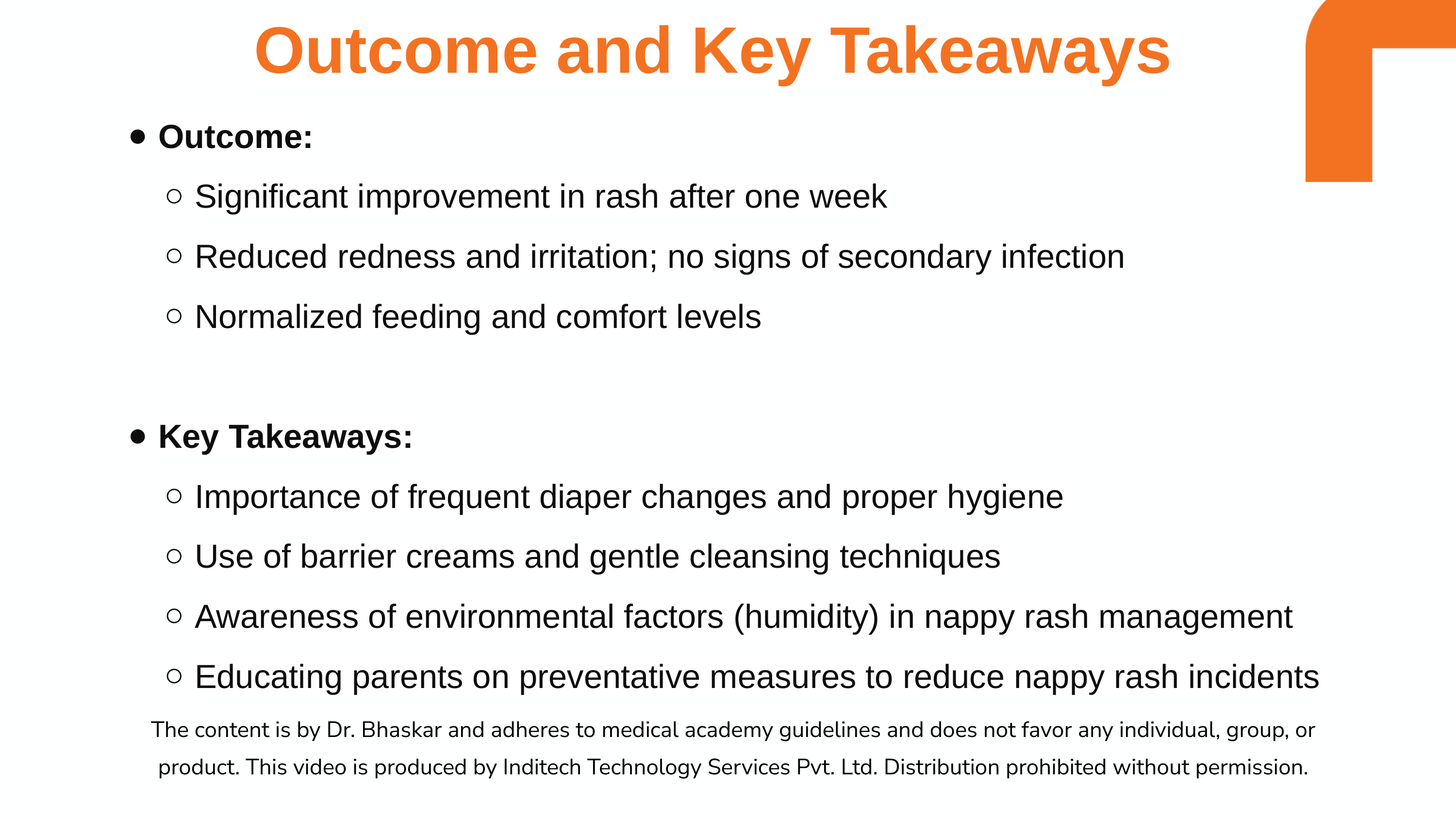

Outcome and Key Takeaways

Outcome:
Significant improvement in rash after one week
Reduced redness and irritation; no signs of secondary infection
Normalized feeding and comfort levels

Key Takeaways:
Importance of frequent diaper changes and proper hygiene
Use of barrier creams and gentle cleansing techniques
Awareness of environmental factors (humidity) in nappy rash management
Educating parents on preventative measures to reduce nappy rash incidents

The content is by Dr. Bhaskar and adheres to medical academy guidelines and does not favor any individual, group, or product. This video is produced by Inditech Technology Services Pvt. Ltd. Distribution prohibited without permission.